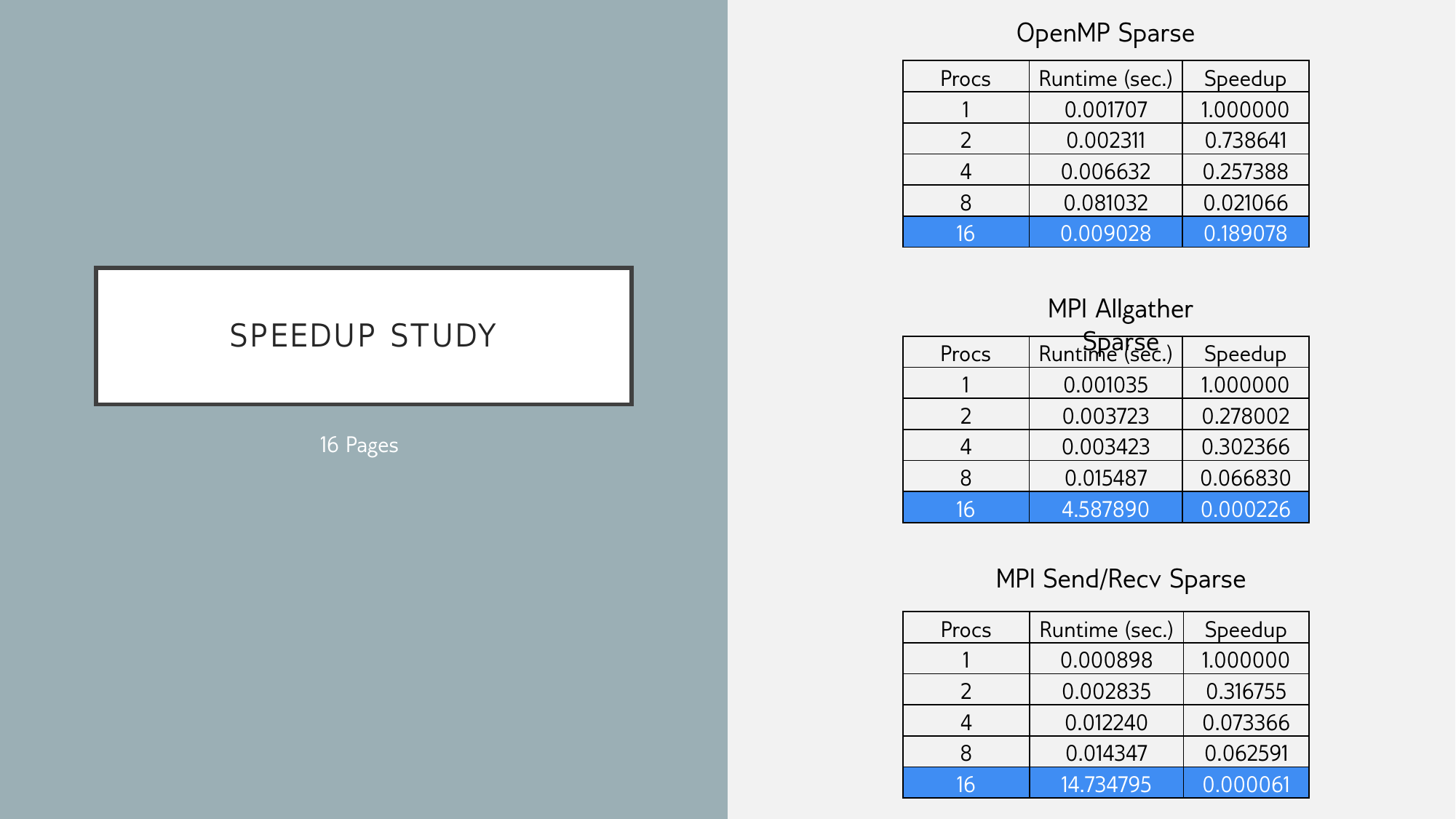

OpenMP Sparse
| Procs | Runtime (sec.) | Speedup |
| --- | --- | --- |
| 1 | 0.001707 | 1.000000 |
| 2 | 0.002311 | 0.738641 |
| 4 | 0.006632 | 0.257388 |
| 8 | 0.081032 | 0.021066 |
| 16 | 0.009028 | 0.189078 |
# Speedup Study
MPI Allgather Sparse
| Procs | Runtime (sec.) | Speedup |
| --- | --- | --- |
| 1 | 0.001035 | 1.000000 |
| 2 | 0.003723 | 0.278002 |
| 4 | 0.003423 | 0.302366 |
| 8 | 0.015487 | 0.066830 |
| 16 | 4.587890 | 0.000226 |
16 Pages
MPI Send/Recv Sparse
| Procs | Runtime (sec.) | Speedup |
| --- | --- | --- |
| 1 | 0.000898 | 1.000000 |
| 2 | 0.002835 | 0.316755 |
| 4 | 0.012240 | 0.073366 |
| 8 | 0.014347 | 0.062591 |
| 16 | 14.734795 | 0.000061 |